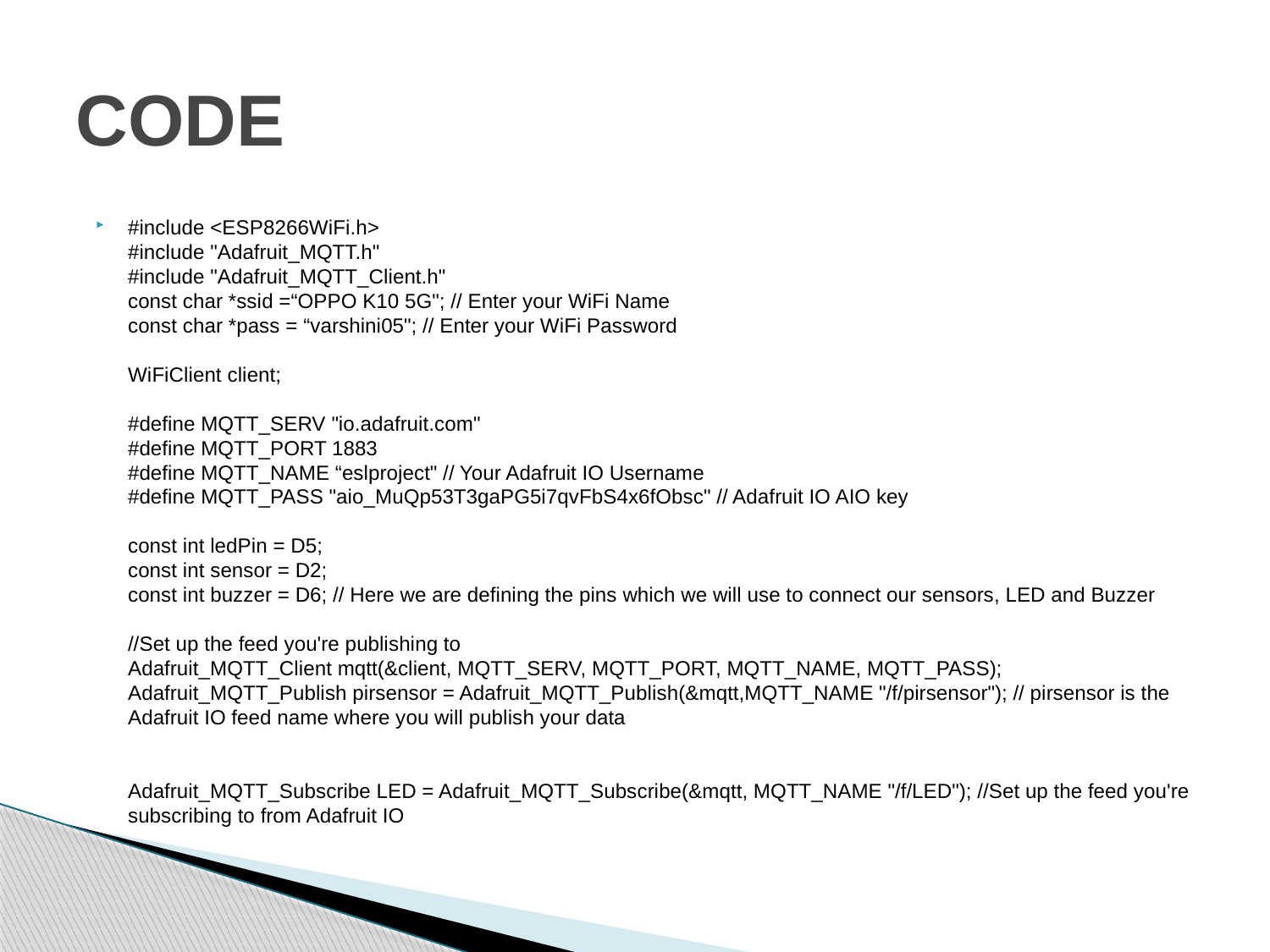

# CODE
#include <ESP8266WiFi.h>
#include "Adafruit_MQTT.h"
#include "Adafruit_MQTT_Client.h"
const char *ssid =“OPPO K10 5G"; // Enter your WiFi Name
const char *pass = “varshini05"; // Enter your WiFi Password
WiFiClient client;
#define MQTT_SERV "io.adafruit.com"
#define MQTT_PORT 1883
#define MQTT_NAME “eslproject" // Your Adafruit IO Username
#define MQTT_PASS "aio_MuQp53T3gaPG5i7qvFbS4x6fObsc" // Adafruit IO AIO key
const int ledPin = D5;
const int sensor = D2;
const int buzzer = D6; // Here we are defining the pins which we will use to connect our sensors, LED and Buzzer
//Set up the feed you're publishing to
Adafruit_MQTT_Client mqtt(&client, MQTT_SERV, MQTT_PORT, MQTT_NAME, MQTT_PASS);
Adafruit_MQTT_Publish pirsensor = Adafruit_MQTT_Publish(&mqtt,MQTT_NAME "/f/pirsensor"); // pirsensor is the Adafruit IO feed name where you will publish your data
Adafruit_MQTT_Subscribe LED = Adafruit_MQTT_Subscribe(&mqtt, MQTT_NAME "/f/LED"); //Set up the feed you're subscribing to from Adafruit IO